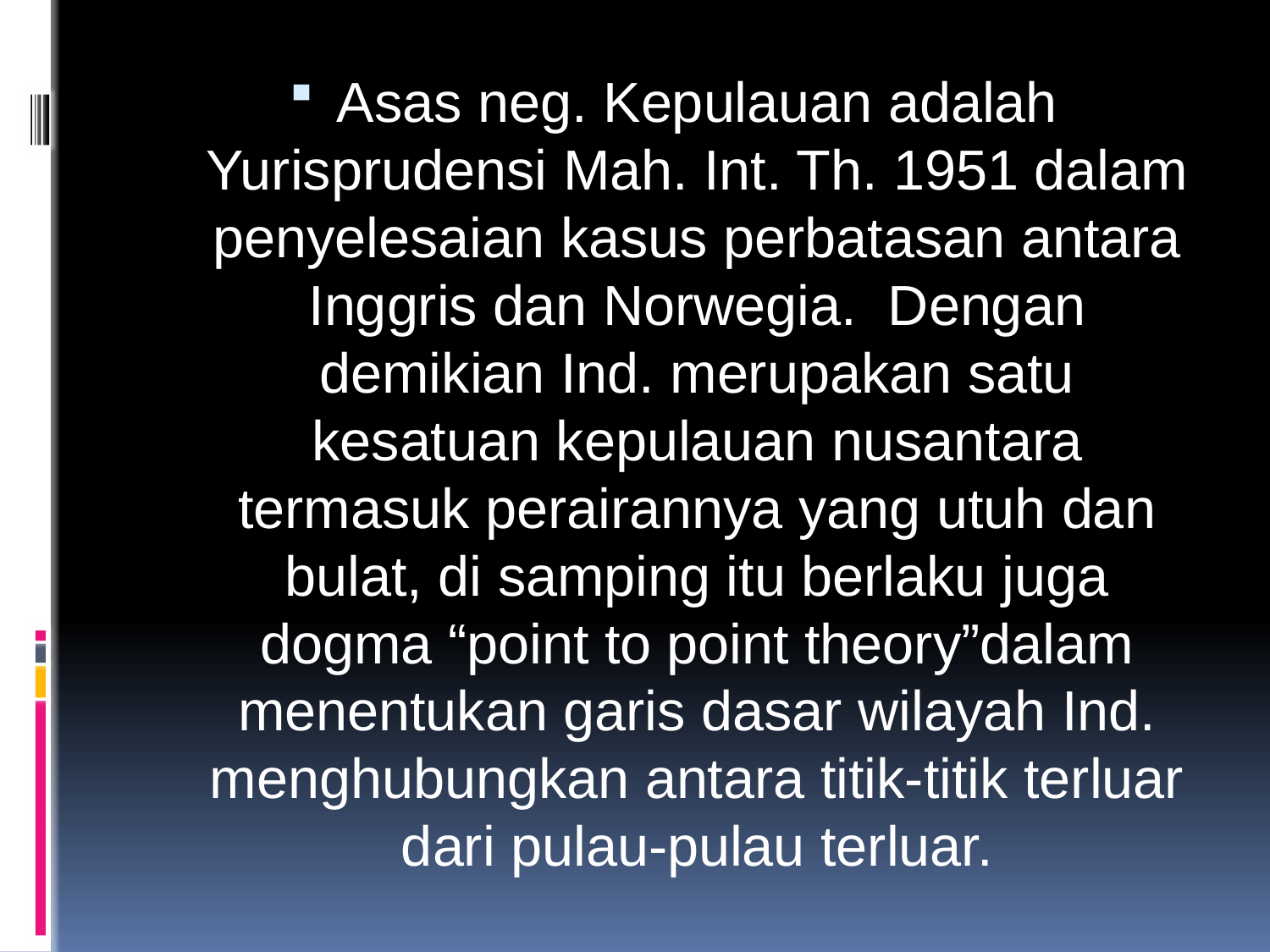

Asas neg. Kepulauan adalah Yurisprudensi Mah. Int. Th. 1951 dalam penyelesaian kasus perbatasan antara Inggris dan Norwegia.  Dengan demikian Ind. merupakan satu kesatuan kepulauan nusantara termasuk perairannya yang utuh dan bulat, di samping itu berlaku juga dogma “point to point theory”dalam menentukan garis dasar wilayah Ind. menghubungkan antara titik-titik terluar dari pulau-pulau terluar.